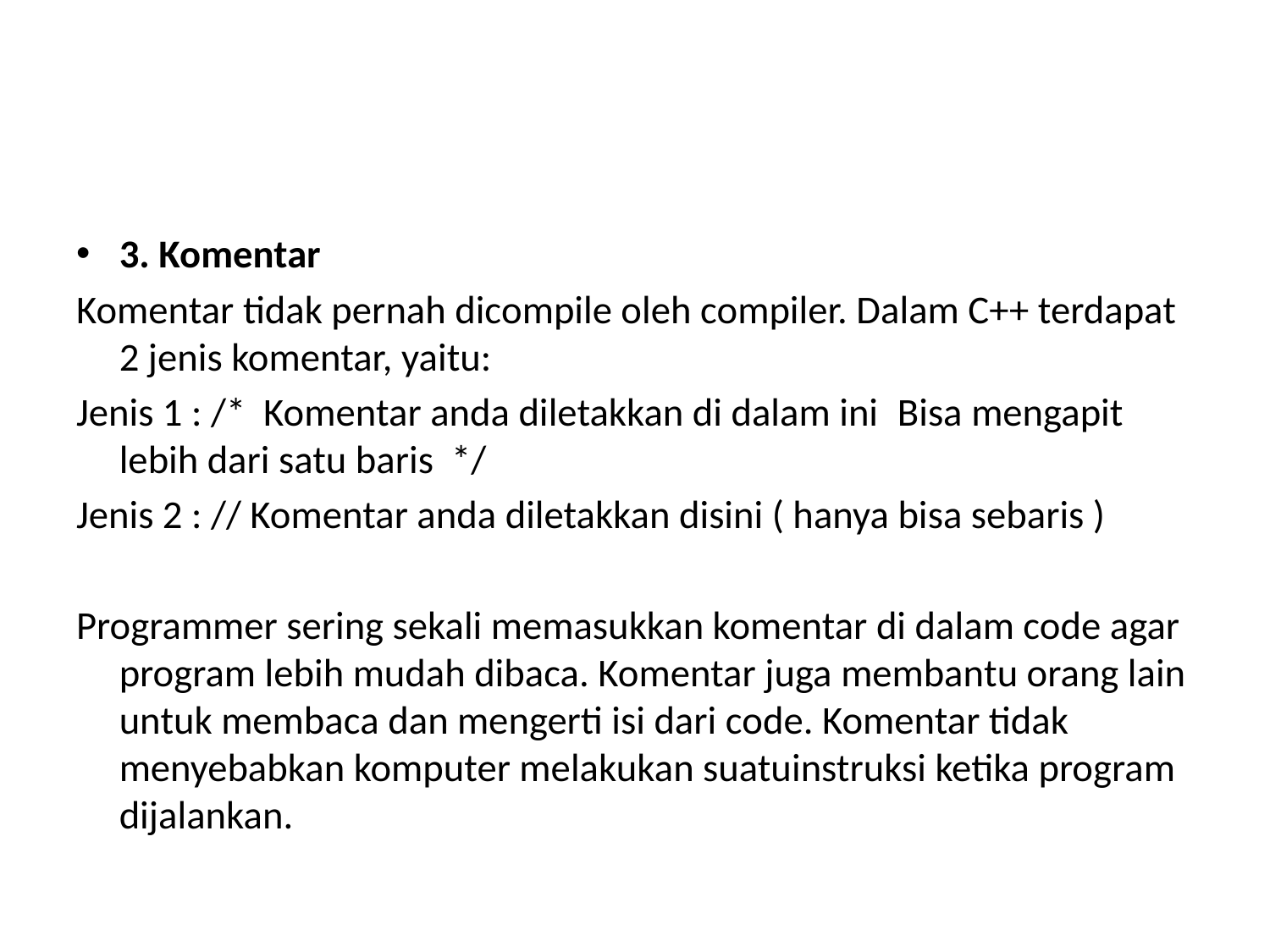

#
3. Komentar
Komentar tidak pernah dicompile oleh compiler. Dalam C++ terdapat 2 jenis komentar, yaitu:
Jenis 1 : /*  Komentar anda diletakkan di dalam ini  Bisa mengapit lebih dari satu baris  */
Jenis 2 : // Komentar anda diletakkan disini ( hanya bisa sebaris )

Programmer sering sekali memasukkan komentar di dalam code agar program lebih mudah dibaca. Komentar juga membantu orang lain untuk membaca dan mengerti isi dari code. Komentar tidak menyebabkan komputer melakukan suatuinstruksi ketika program dijalankan.